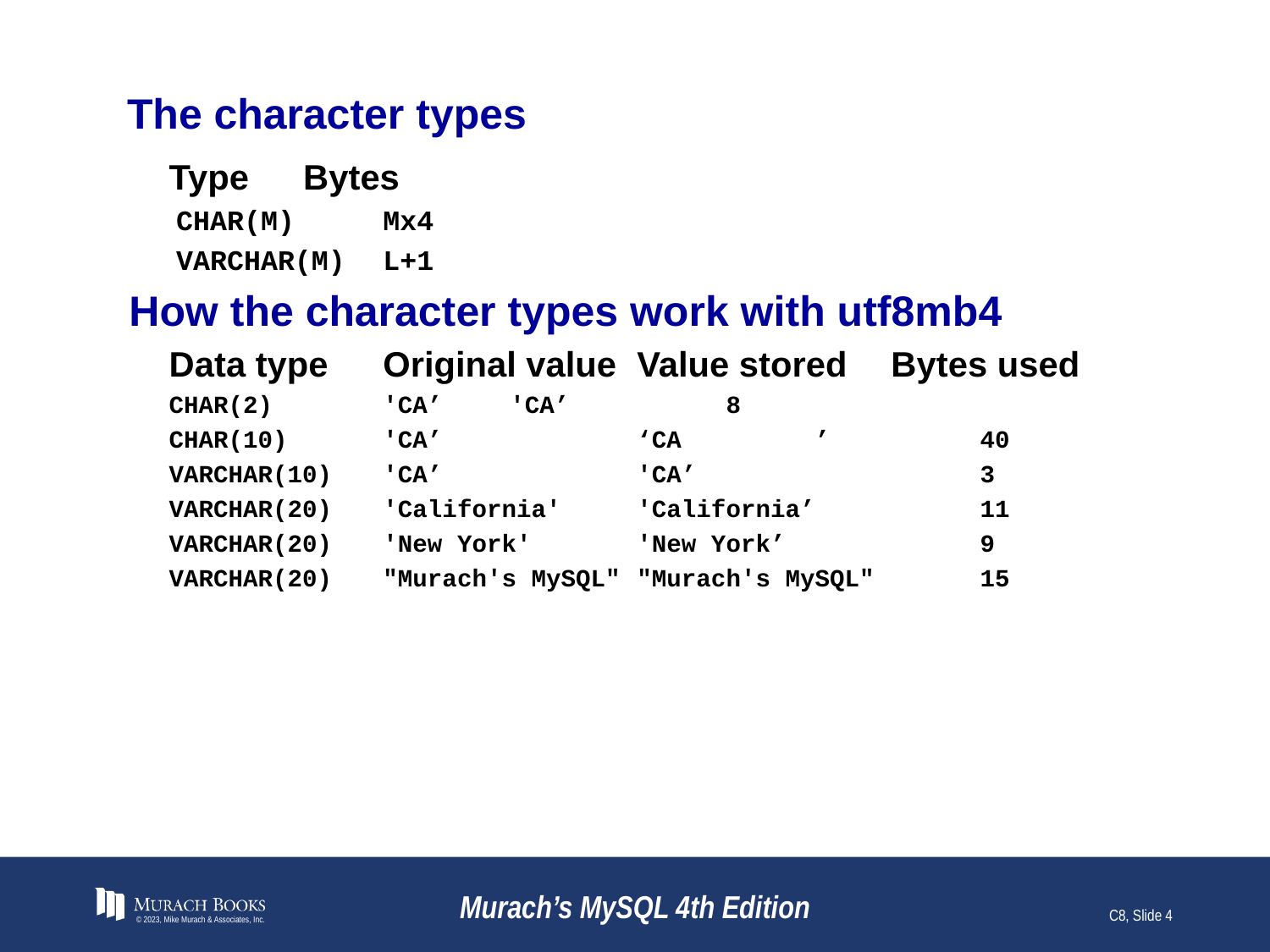

# The character types
Type	Bytes
CHAR(M)	Mx4
VARCHAR(M)	L+1
How the character types work with utf8mb4
Data type	Original value	Value stored	Bytes used
CHAR(2)	'CA’	'CA’	      8
CHAR(10)	'CA’		‘CA         ’	      40
VARCHAR(10)	'CA’		'CA’		      3
VARCHAR(20)	'California'	'California’	      11
VARCHAR(20)	'New York'	'New York’	      9
VARCHAR(20)	"Murach's MySQL"	"Murach's MySQL"	      15

© 2023, Mike Murach & Associates, Inc.
Murach’s MySQL 4th Edition

C8, Slide 4